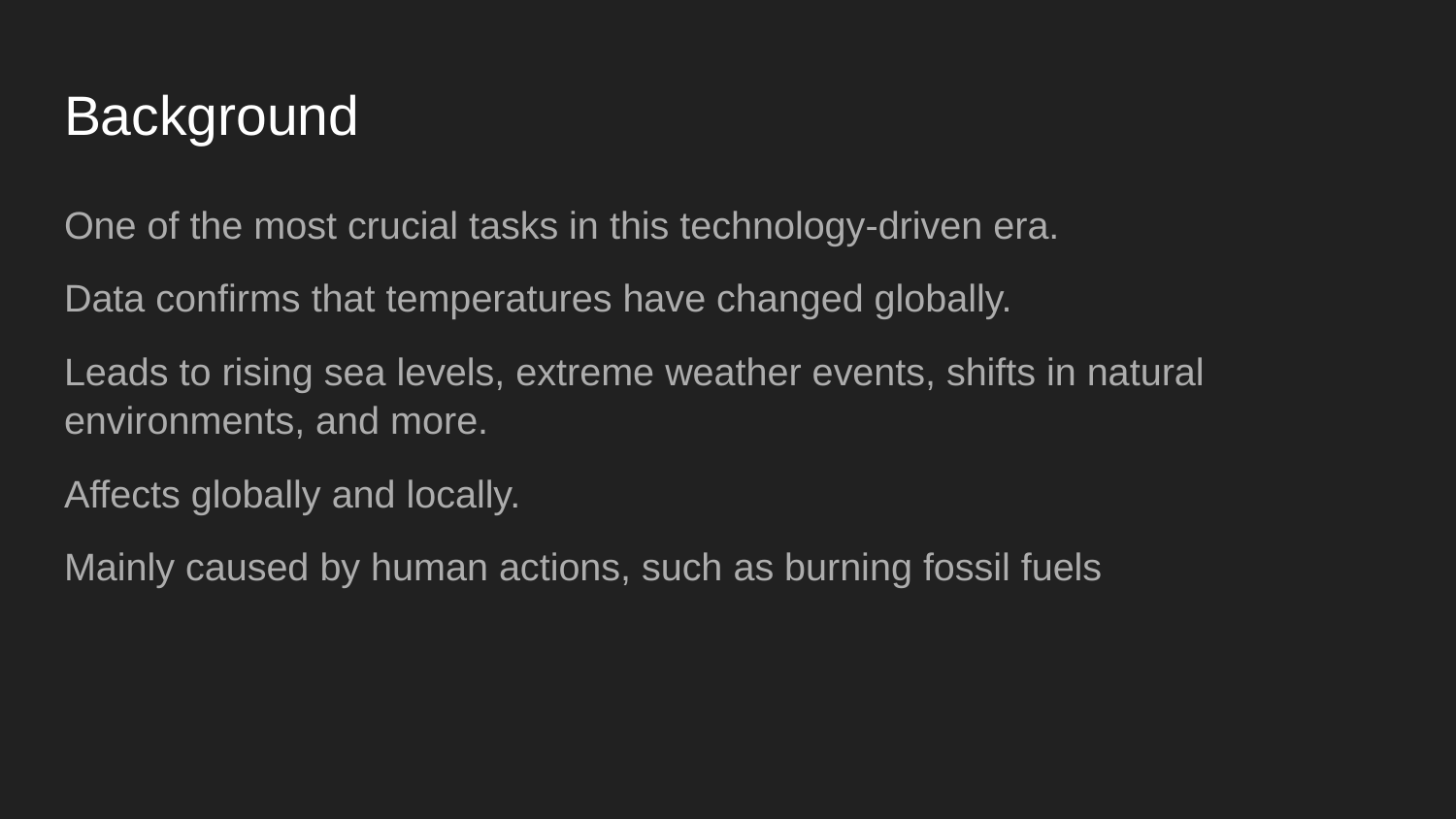

# Background
One of the most crucial tasks in this technology-driven era.
Data confirms that temperatures have changed globally.
Leads to rising sea levels, extreme weather events, shifts in natural environments, and more.
Affects globally and locally.
Mainly caused by human actions, such as burning fossil fuels